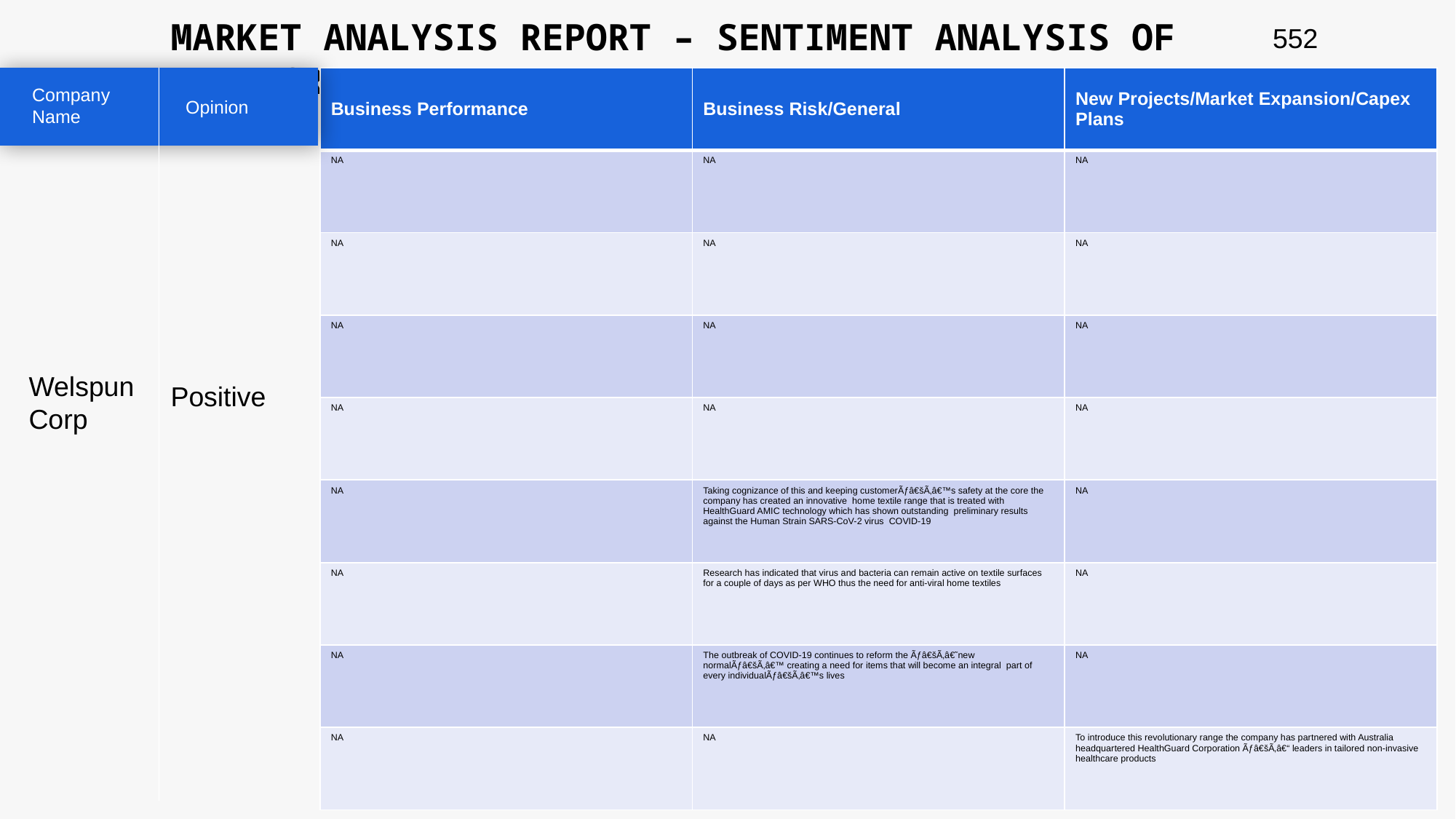

MARKET ANALYSIS REPORT – SENTIMENT ANALYSIS OF PEER GROUP
552

| Business Performance | Business Risk/General | New Projects/Market Expansion/Capex Plans |
| --- | --- | --- |
| NA | NA | NA |
| NA | NA | NA |
| NA | NA | NA |
| NA | NA | NA |
| NA | Taking cognizance of this and keeping customerÃƒâ€šÃ‚â€™s safety at the core the company has created an innovative home textile range that is treated with HealthGuard AMIC technology which has shown outstanding preliminary results against the Human Strain SARS-CoV-2 virus COVID-19 | NA |
| NA | Research has indicated that virus and bacteria can remain active on textile surfaces for a couple of days as per WHO thus the need for anti-viral home textiles | NA |
| NA | The outbreak of COVID-19 continues to reform the Ãƒâ€šÃ‚â€˜new normalÃƒâ€šÃ‚â€™ creating a need for items that will become an integral part of every individualÃƒâ€šÃ‚â€™s lives | NA |
| NA | NA | To introduce this revolutionary range the company has partnered with Australia headquartered HealthGuard Corporation Ãƒâ€šÃ‚â€“ leaders in tailored non-invasive healthcare products |
Company Name
Opinion
Welspun Corp
Positive